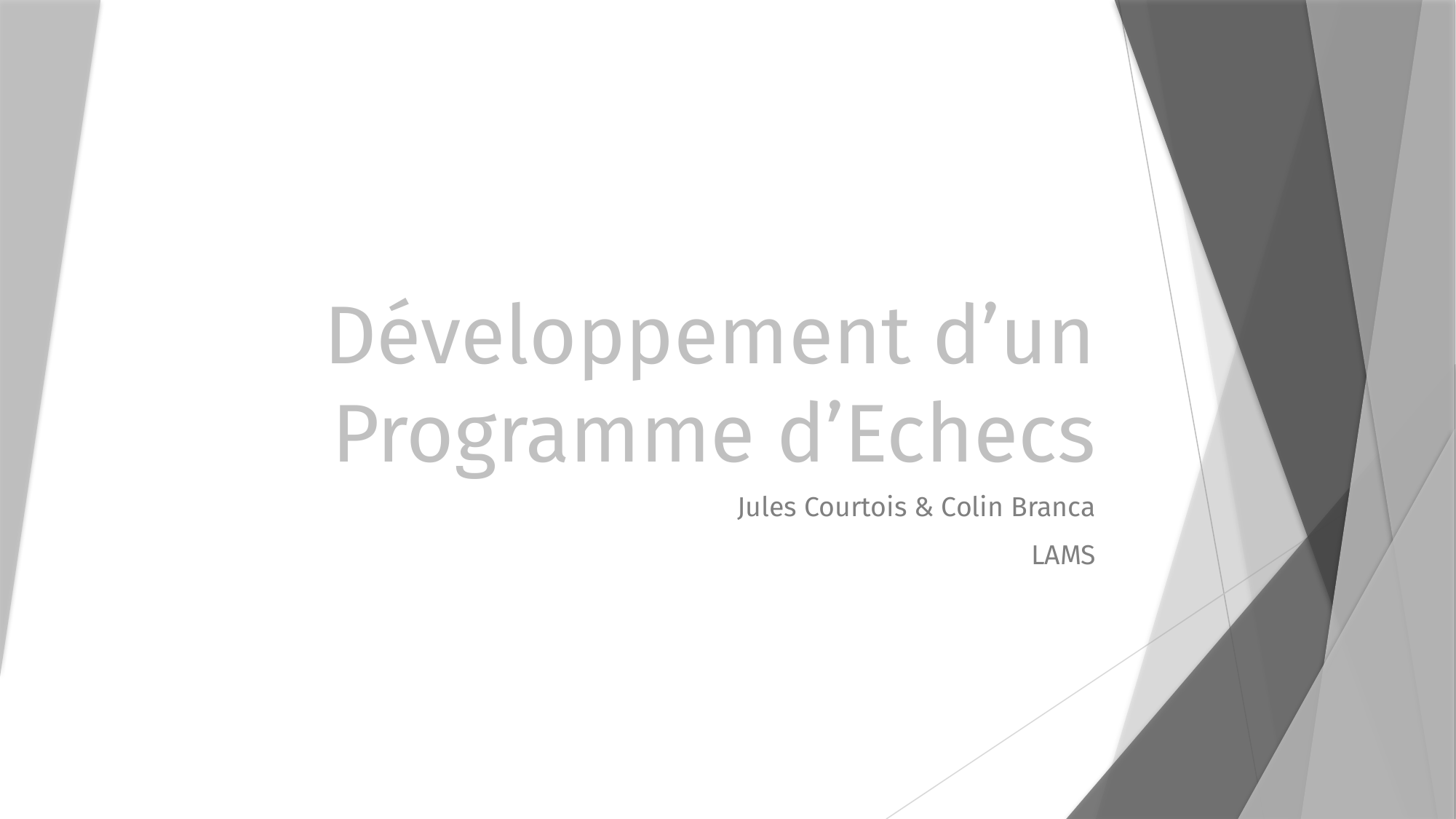

# Développement d’un Programme d’Echecs
Jules Courtois & Colin Branca
LAMS